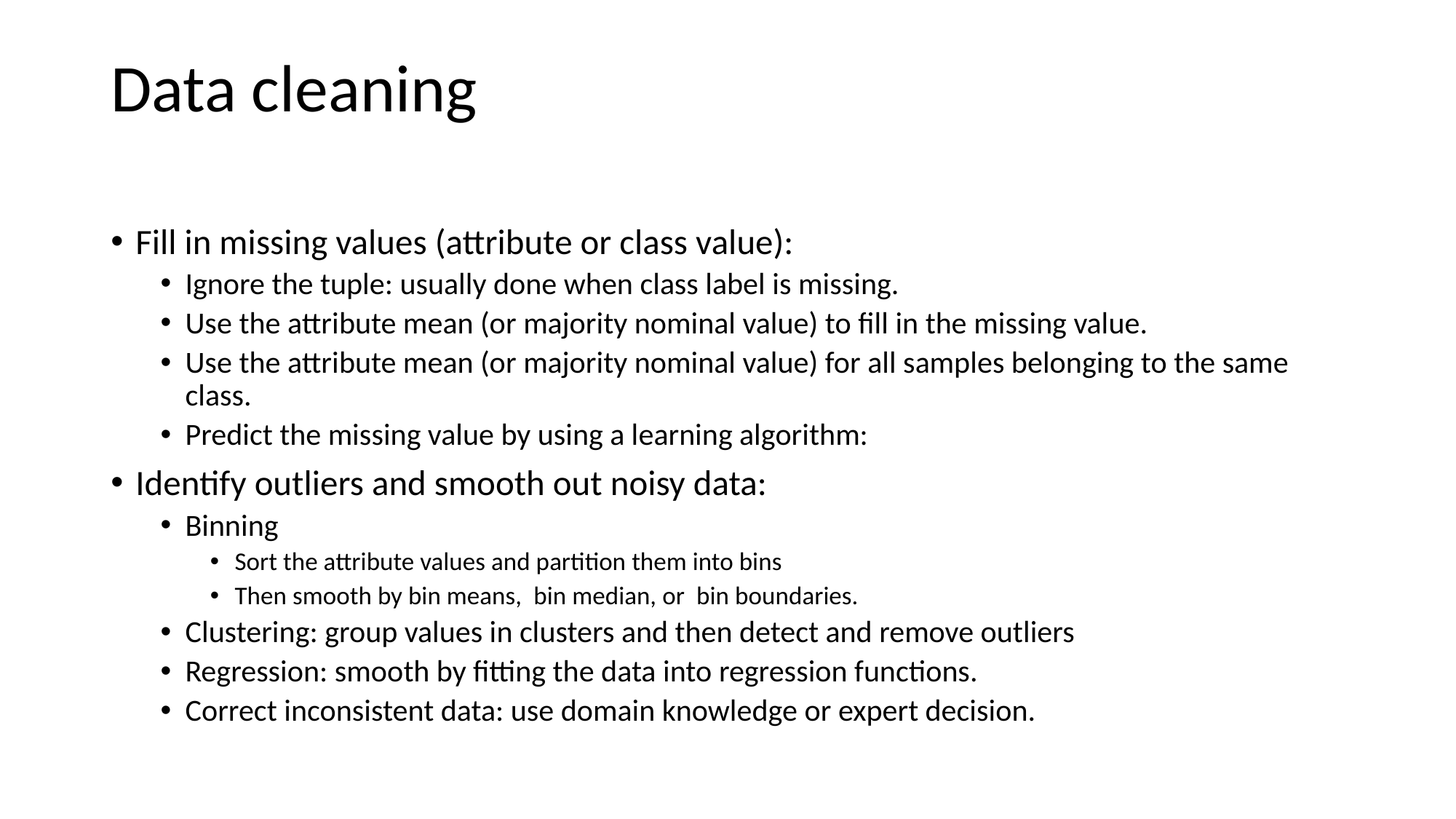

# Data cleaning
Fill in missing values (attribute or class value):
Ignore the tuple: usually done when class label is missing.
Use the attribute mean (or majority nominal value) to fill in the missing value.
Use the attribute mean (or majority nominal value) for all samples belonging to the same class.
Predict the missing value by using a learning algorithm:
Identify outliers and smooth out noisy data:
Binning
Sort the attribute values and partition them into bins
Then smooth by bin means,  bin median, or  bin boundaries.
Clustering: group values in clusters and then detect and remove outliers
Regression: smooth by fitting the data into regression functions.
Correct inconsistent data: use domain knowledge or expert decision.